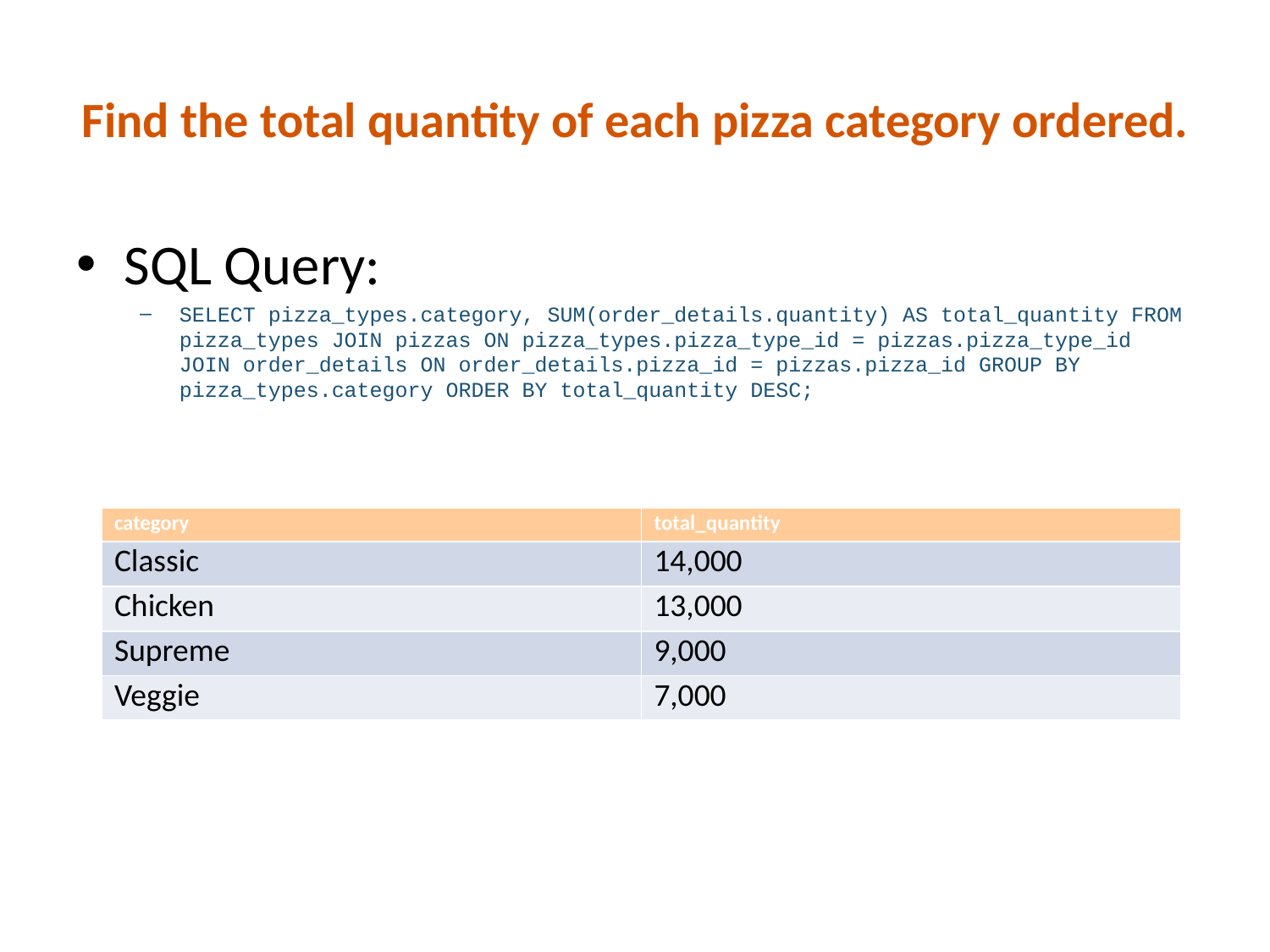

# Find the total quantity of each pizza category ordered.
SQL Query:
SELECT pizza_types.category, SUM(order_details.quantity) AS total_quantity FROM pizza_types JOIN pizzas ON pizza_types.pizza_type_id = pizzas.pizza_type_id JOIN order_details ON order_details.pizza_id = pizzas.pizza_id GROUP BY pizza_types.category ORDER BY total_quantity DESC;
| category | total\_quantity |
| --- | --- |
| Classic | 14,000 |
| Chicken | 13,000 |
| Supreme | 9,000 |
| Veggie | 7,000 |